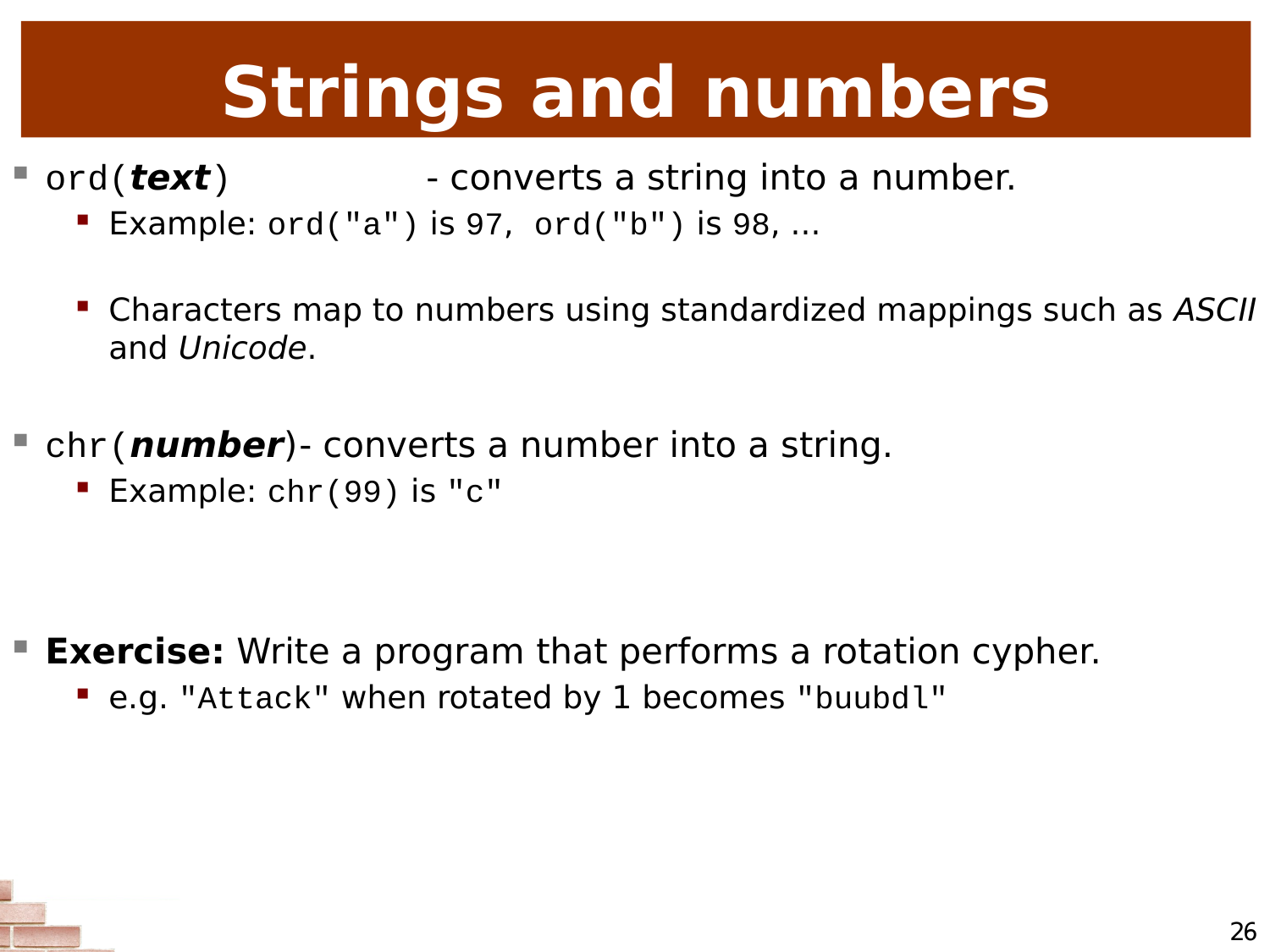

# Strings and numbers
ord(text)		- converts a string into a number.
Example: ord("a") is 97,  ord("b") is 98, ...

Characters map to numbers using standardized mappings such as ASCII and Unicode.

chr(number)	- converts a number into a string.
Example: chr(99) is "c"

Exercise: Write a program that performs a rotation cypher.
e.g. "Attack" when rotated by 1 becomes "buubdl"
26